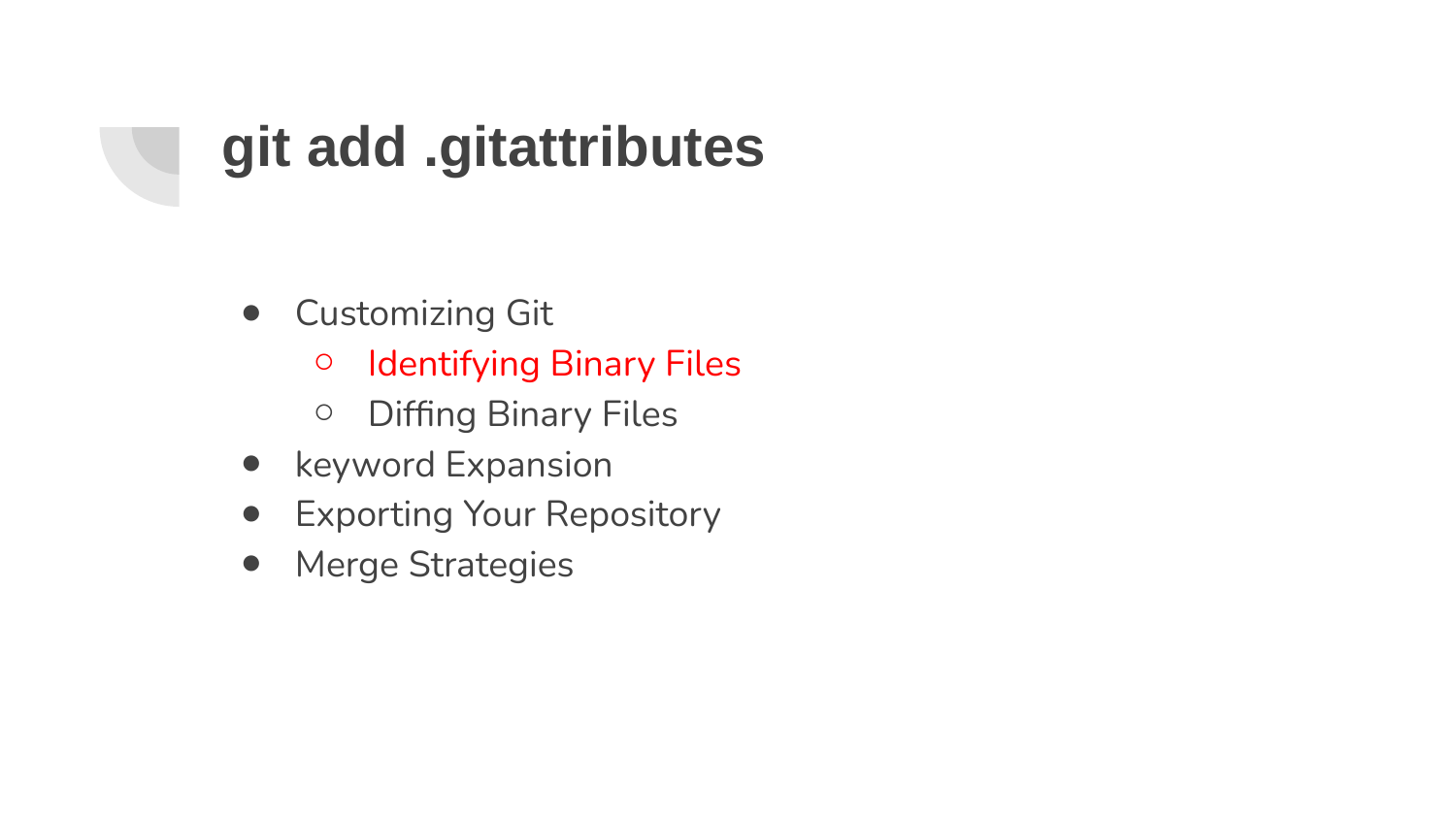

# git add .gitattributes
Customizing Git
Identifying Binary Files
Diffing Binary Files
keyword Expansion
Exporting Your Repository
Merge Strategies